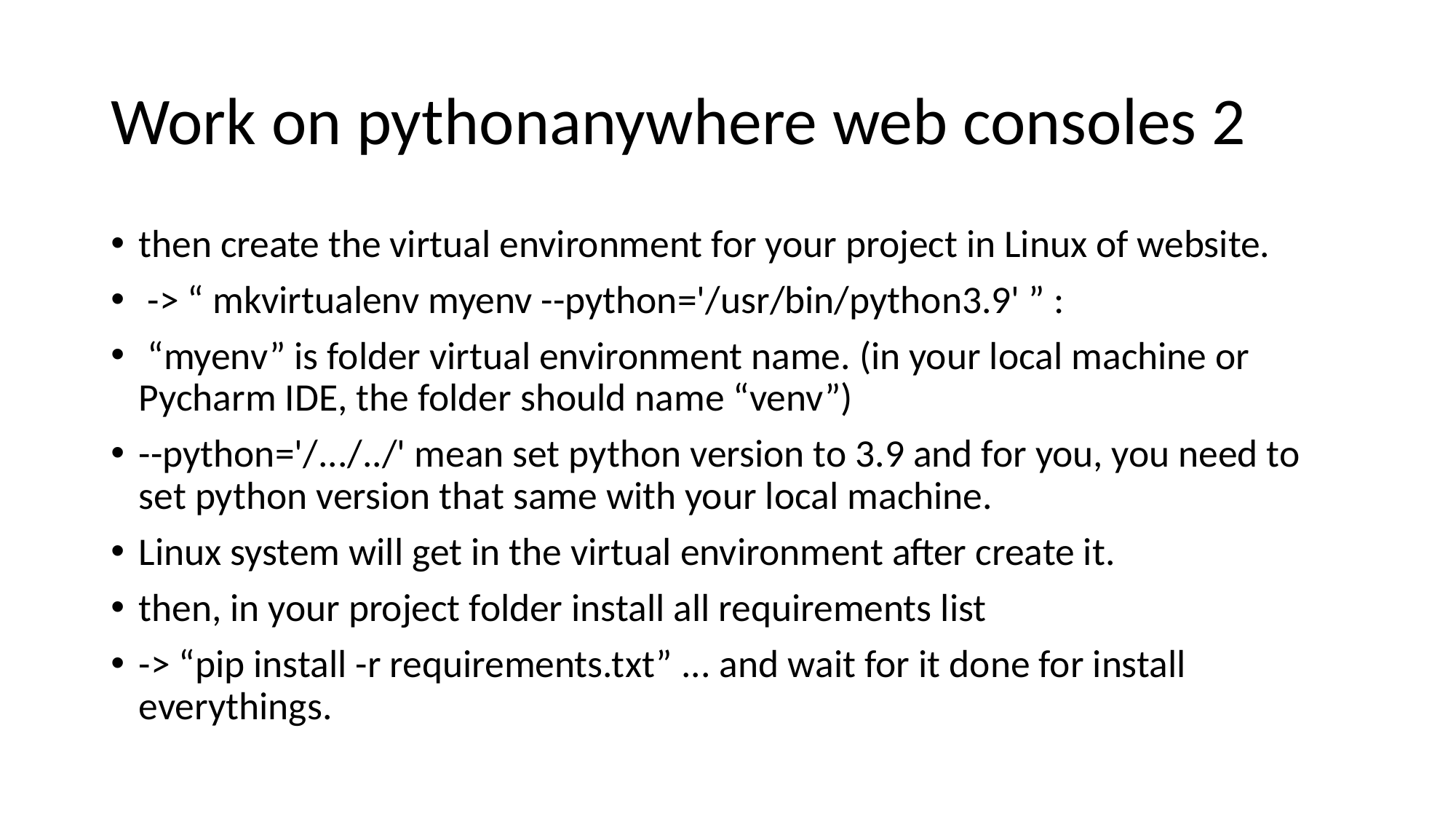

# Work on pythonanywhere web consoles 2
then create the virtual environment for your project in Linux of website.
 -> “ mkvirtualenv myenv --python='/usr/bin/python3.9' ” :
 “myenv” is folder virtual environment name. (in your local machine or Pycharm IDE, the folder should name “venv”)
--python='/.../../' mean set python version to 3.9 and for you, you need to set python version that same with your local machine.
Linux system will get in the virtual environment after create it.
then, in your project folder install all requirements list
-> “pip install -r requirements.txt” ... and wait for it done for install everythings.